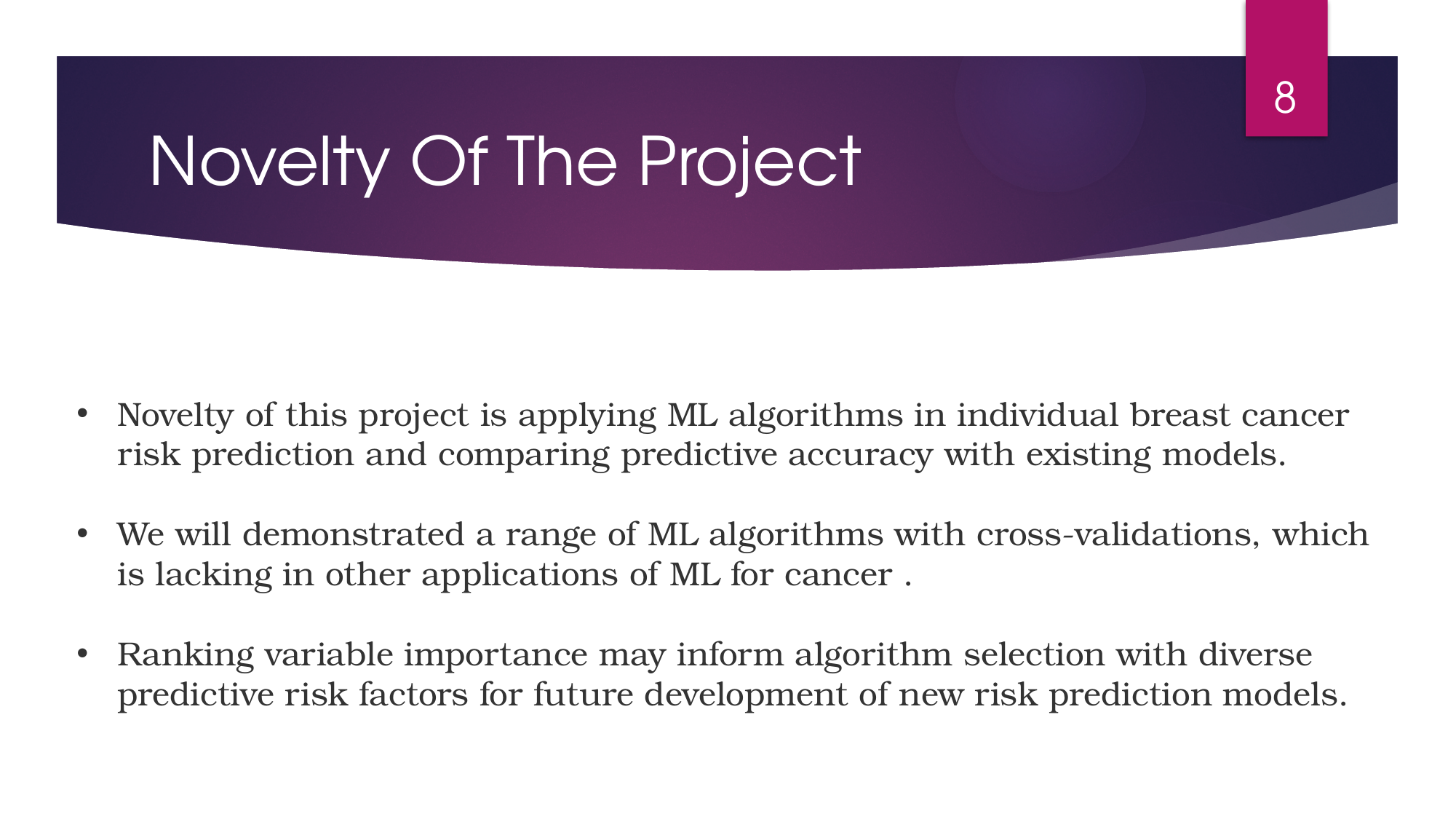

8
# Novelty Of The Project
Novelty of this project is applying ML algorithms in individual breast cancer risk prediction and comparing predictive accuracy with existing models.

We will demonstrated a range of ML algorithms with cross-validations, which is lacking in other applications of ML for cancer .

Ranking variable importance may inform algorithm selection with diverse predictive risk factors for future development of new risk prediction models.